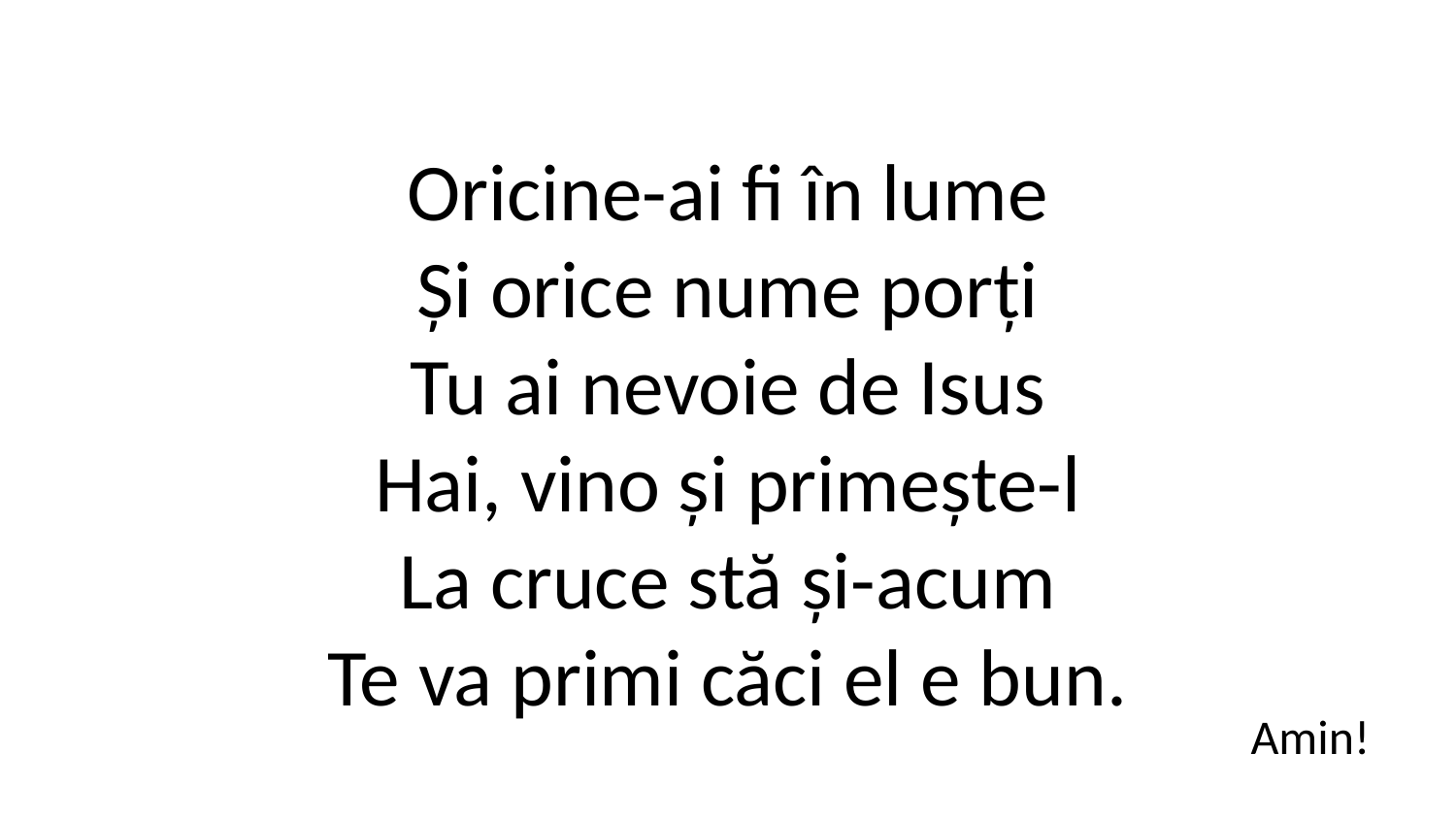

Oricine-ai fi în lume
Și orice nume porți
Tu ai nevoie de Isus
Hai, vino și primește-l
La cruce stă și-acum
Te va primi căci el e bun.

Amin!